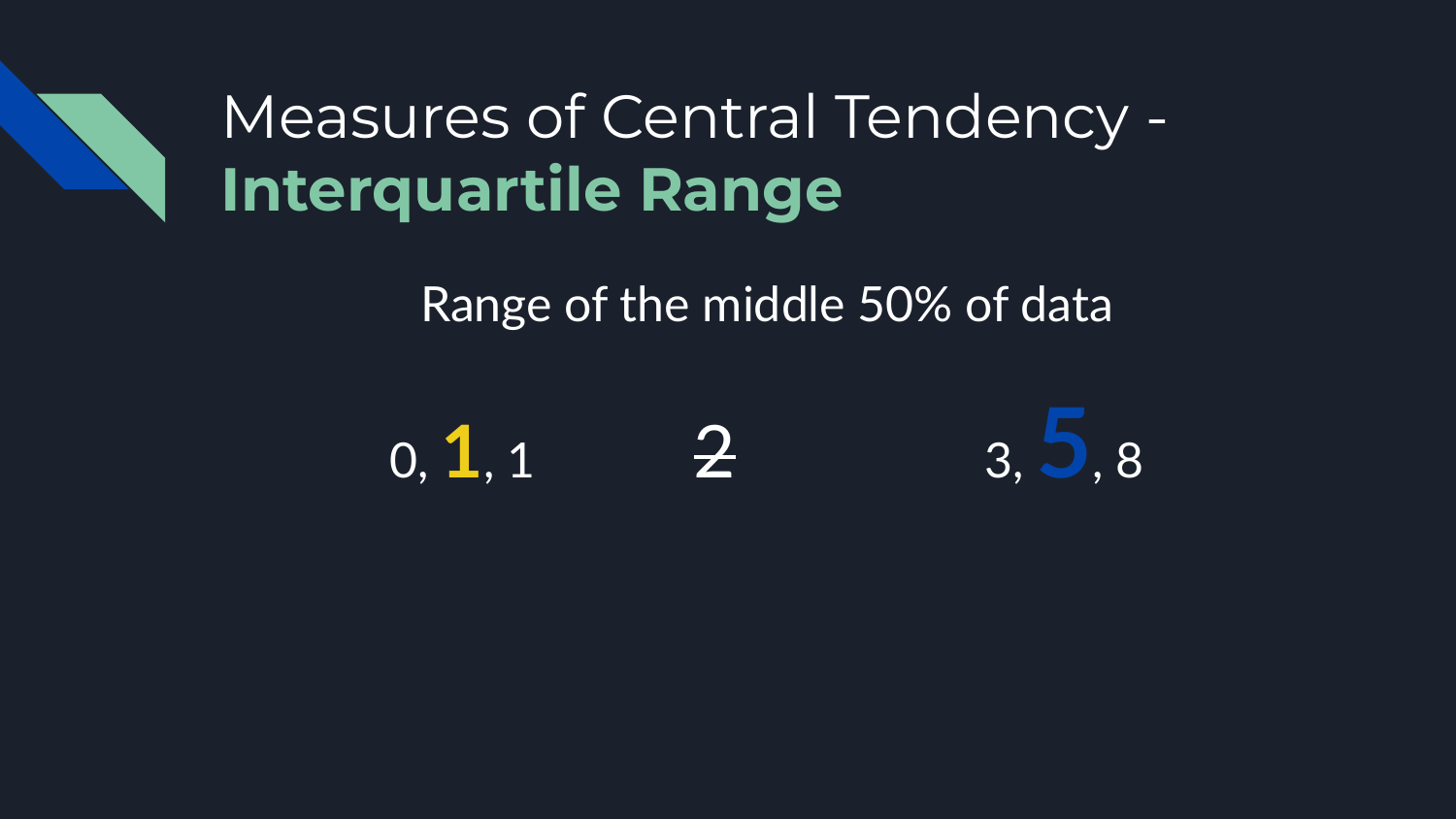

# Measures of Central Tendency - Interquartile Range
Range of the middle 50% of data
0, 1, 1		 2		 3, 5, 8